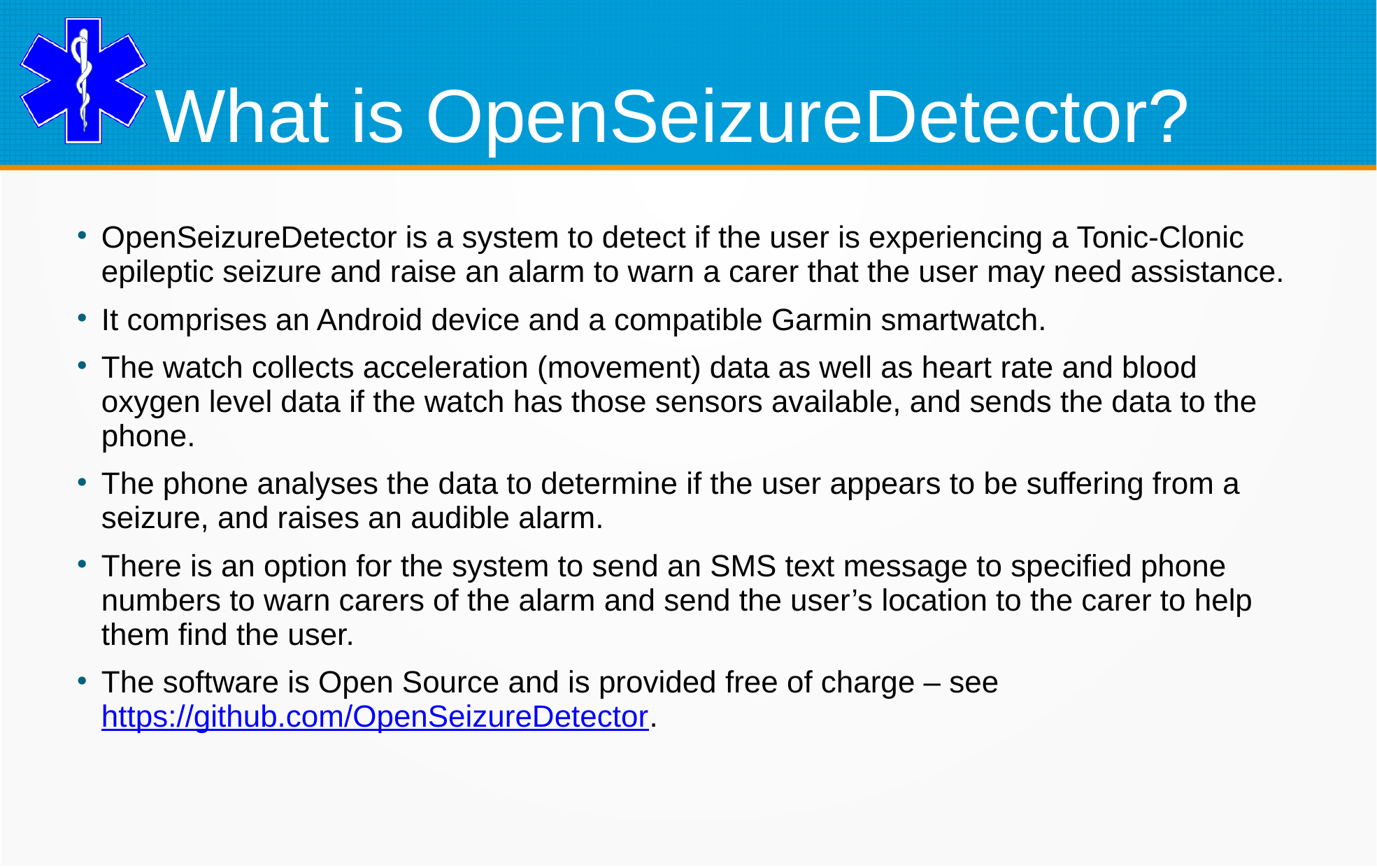

What is OpenSeizureDetector?
OpenSeizureDetector is a system to detect if the user is experiencing a Tonic-Clonic epileptic seizure and raise an alarm to warn a carer that the user may need assistance.
It comprises an Android device and a compatible Garmin smartwatch.
The watch collects acceleration (movement) data as well as heart rate and blood oxygen level data if the watch has those sensors available, and sends the data to the phone.
The phone analyses the data to determine if the user appears to be suffering from a seizure, and raises an audible alarm.
There is an option for the system to send an SMS text message to specified phone numbers to warn carers of the alarm and send the user’s location to the carer to help them find the user.
The software is Open Source and is provided free of charge – see https://github.com/OpenSeizureDetector.